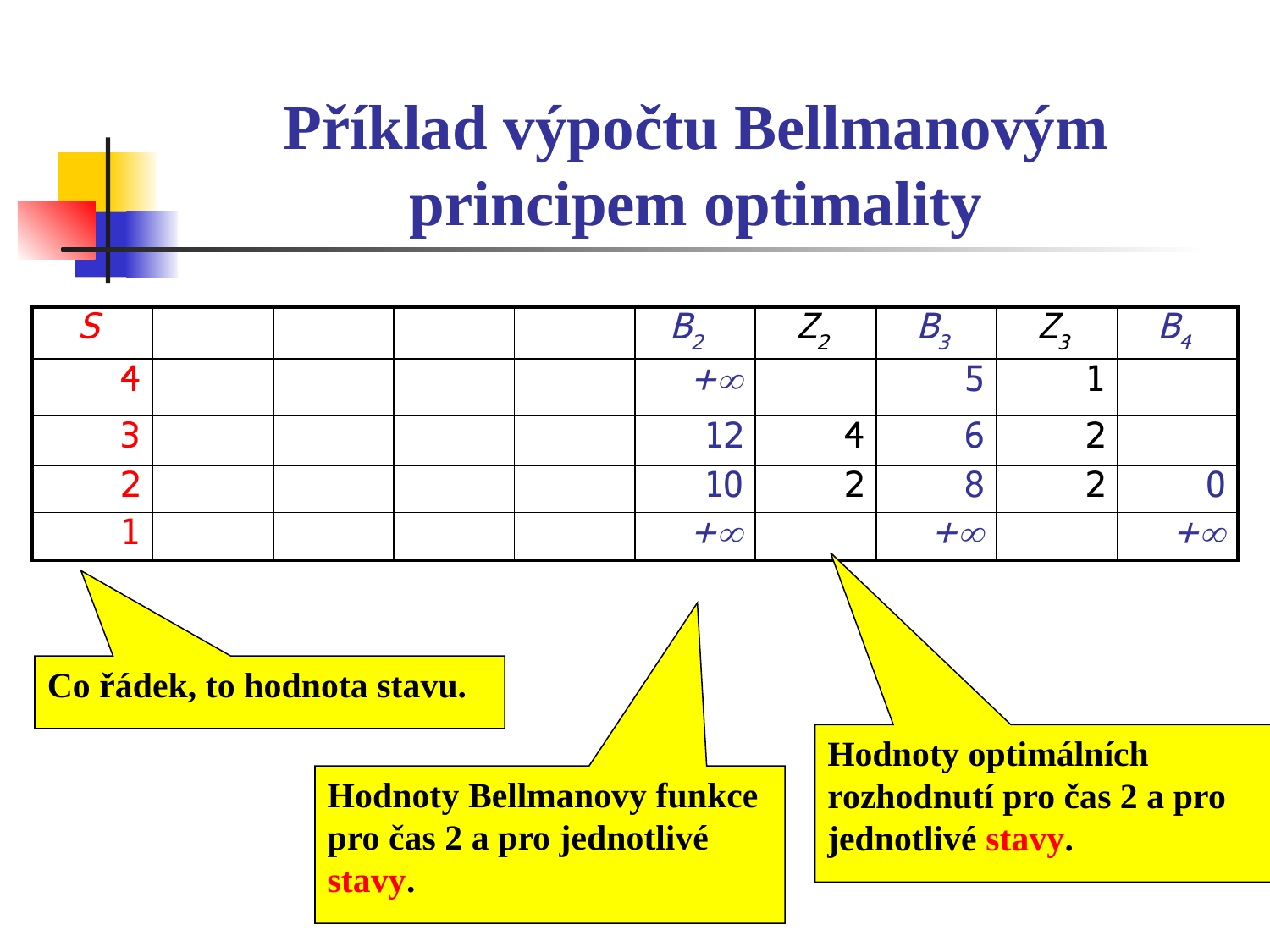

# Příklad výpočtu Bellmanovým principem optimality
| S |  |  |  |  | B2 | Z2 | B3 | Z3 | B4 |
| --- | --- | --- | --- | --- | --- | --- | --- | --- | --- |
| 4 |  |  |  |  | +∞ |  | 5 | 1 |  |
| 3 |  |  |  |  | 12 | 4 | 6 | 2 |  |
| 2 |  |  |  |  | 10 | 2 | 8 | 2 | 0 |
| 1 |  |  |  |  | +∞ |  | +∞ |  | +∞ |
Co řádek, to hodnota stavu.
Hodnoty optimálních rozhodnutí pro čas 2 a pro jednotlivé stavy.
Hodnoty Bellmanovy funkce pro čas 2 a pro jednotlivé stavy.